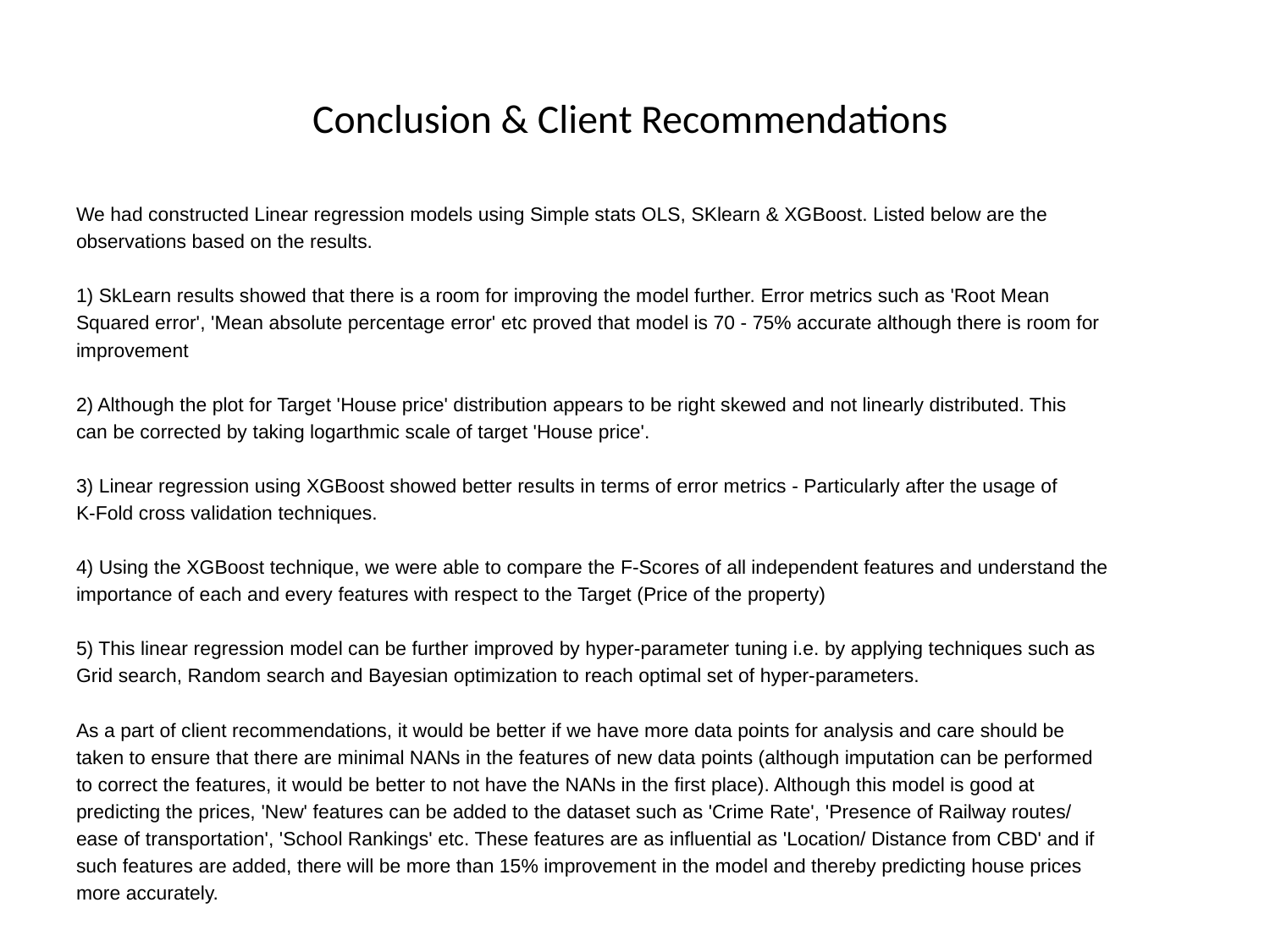

# Conclusion & Client Recommendations

We had constructed Linear regression models using Simple stats OLS, SKlearn & XGBoost. Listed below are the
observations based on the results.

1) SkLearn results showed that there is a room for improving the model further. Error metrics such as 'Root Mean
Squared error', 'Mean absolute percentage error' etc proved that model is 70 - 75% accurate although there is room for
improvement

2) Although the plot for Target 'House price' distribution appears to be right skewed and not linearly distributed. This
can be corrected by taking logarthmic scale of target 'House price'.

3) Linear regression using XGBoost showed better results in terms of error metrics - Particularly after the usage of
K-Fold cross validation techniques.

4) Using the XGBoost technique, we were able to compare the F-Scores of all independent features and understand the
importance of each and every features with respect to the Target (Price of the property)

5) This linear regression model can be further improved by hyper-parameter tuning i.e. by applying techniques such as
Grid search, Random search and Bayesian optimization to reach optimal set of hyper-parameters.

As a part of client recommendations, it would be better if we have more data points for analysis and care should be
taken to ensure that there are minimal NANs in the features of new data points (although imputation can be performed
to correct the features, it would be better to not have the NANs in the ﬁrst place). Although this model is good at
predicting the prices, 'New' features can be added to the dataset such as 'Crime Rate', 'Presence of Railway routes/
ease of transportation', 'School Rankings' etc. These features are as inﬂuential as 'Location/ Distance from CBD' and if
such features are added, there will be more than 15% improvement in the model and thereby predicting house prices
more accurately.